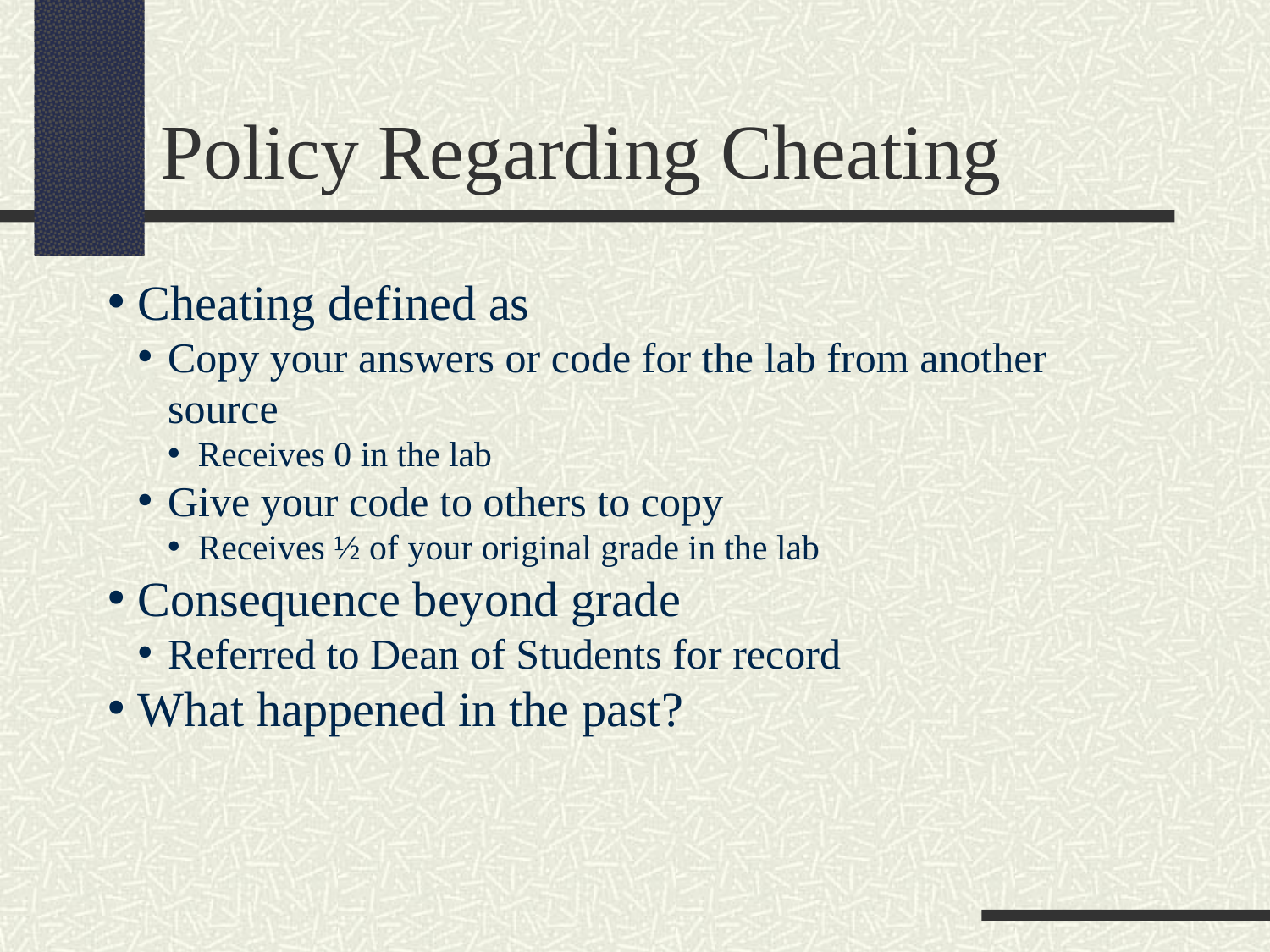

Policy Regarding Cheating
Cheating defined as
Copy your answers or code for the lab from another source
Receives 0 in the lab
Give your code to others to copy
Receives ½ of your original grade in the lab
Consequence beyond grade
Referred to Dean of Students for record
What happened in the past?